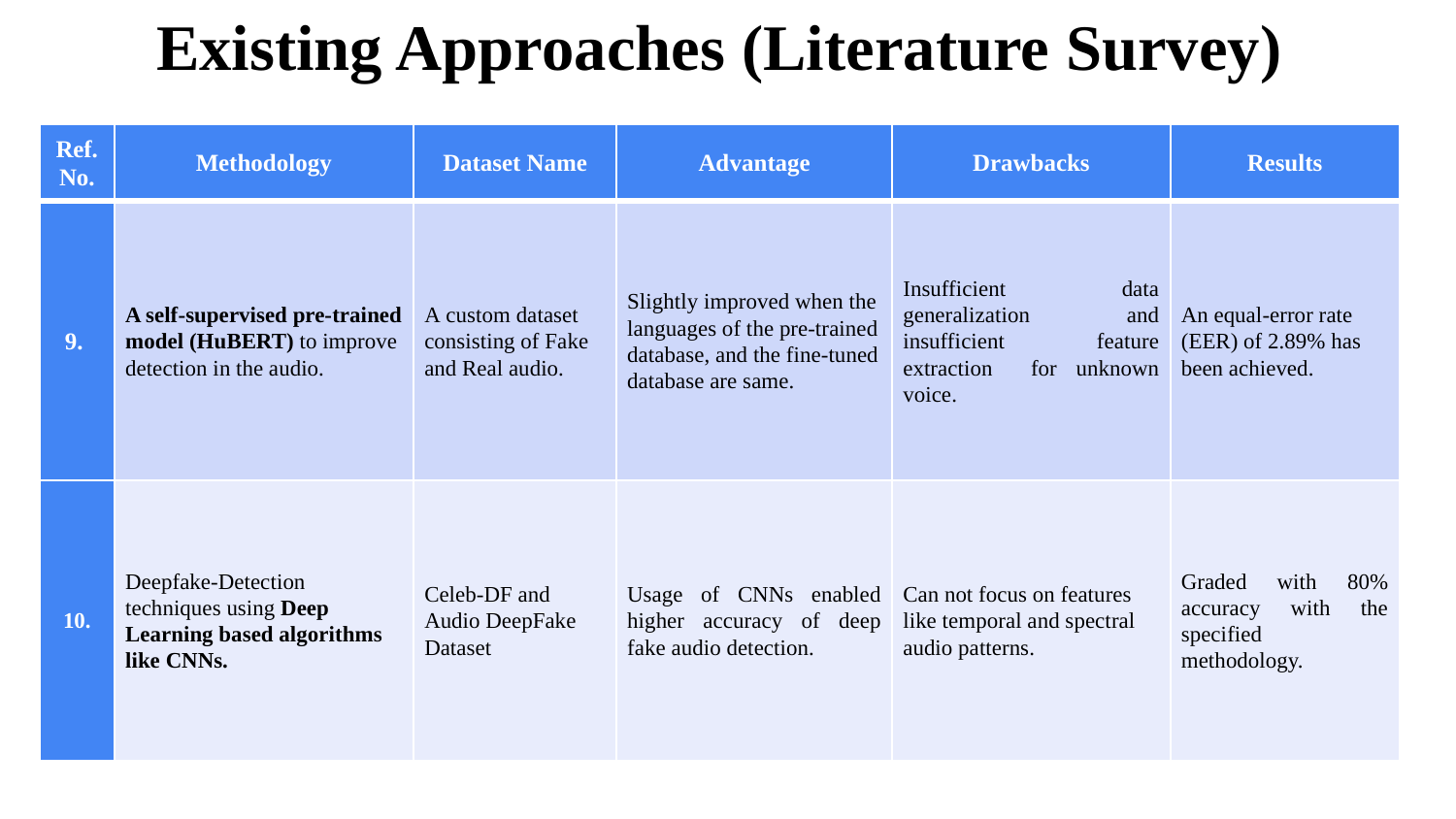

Existing Approaches (Literature Survey)
| Ref. No. | Methodology | Dataset Name | Advantage | Drawbacks | Results |
| --- | --- | --- | --- | --- | --- |
| 9. | A self-supervised pre-trained model (HuBERT) to improve detection in the audio. | A custom dataset consisting of Fake and Real audio. | Slightly improved when the languages of the pre-trained database, and the fine-tuned database are same. | Insufficient data generalization and insufficient feature extraction for unknown voice. | An equal-error rate (EER) of 2.89% has been achieved. |
| 10. | Deepfake-Detection techniques using Deep Learning based algorithms like CNNs. | Celeb-DF and Audio DeepFake Dataset | Usage of CNNs enabled higher accuracy of deep fake audio detection. | Can not focus on features like temporal and spectral audio patterns. | Graded with 80% accuracy with the specified methodology. |